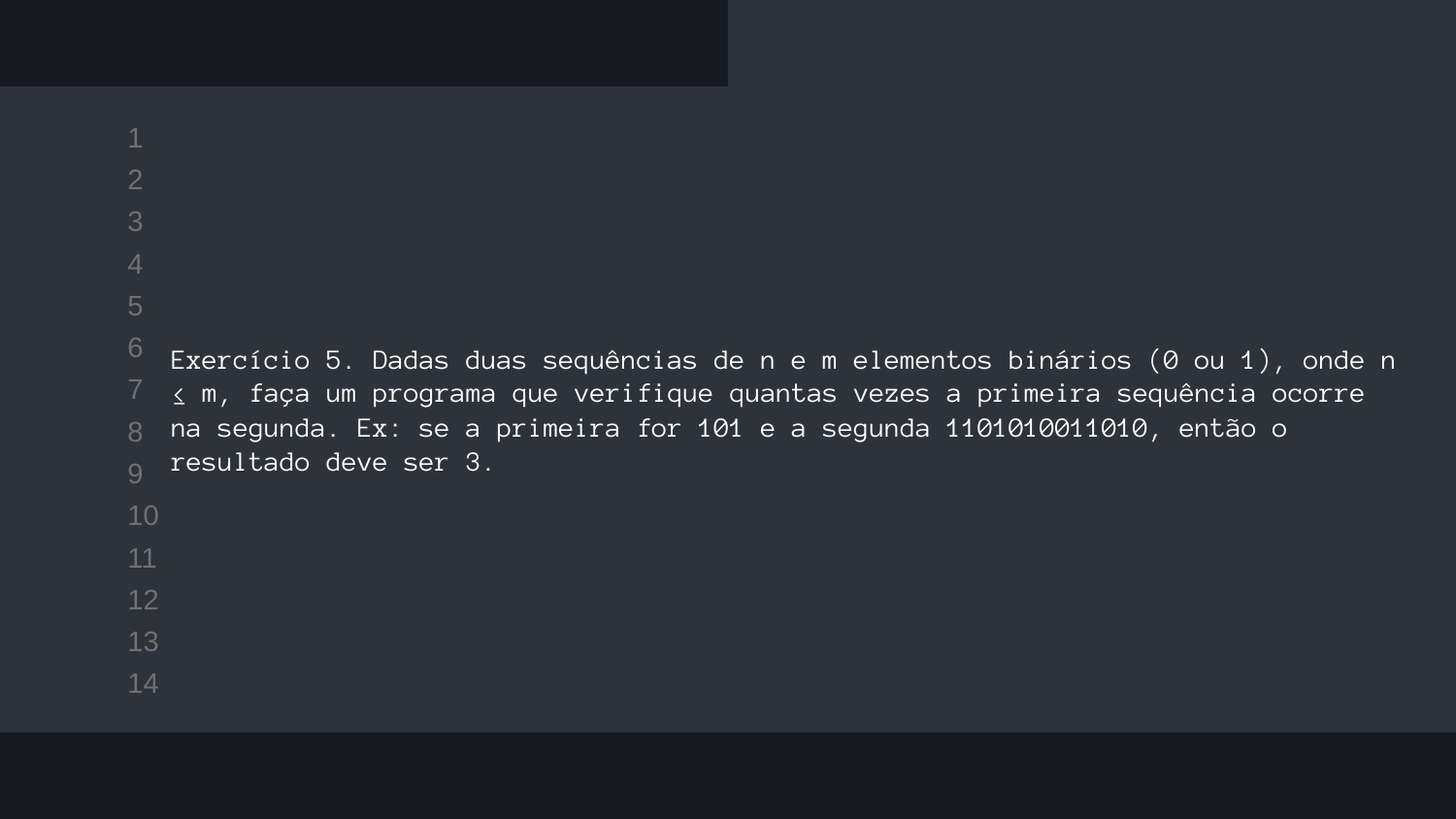

Exercício 5. Dadas duas sequências de n e m elementos binários (0 ou 1), onde n
≤ m, faça um programa que verifique quantas vezes a primeira sequência ocorre
na segunda. Ex: se a primeira for 101 e a segunda 1101010011010, então o
resultado deve ser 3.